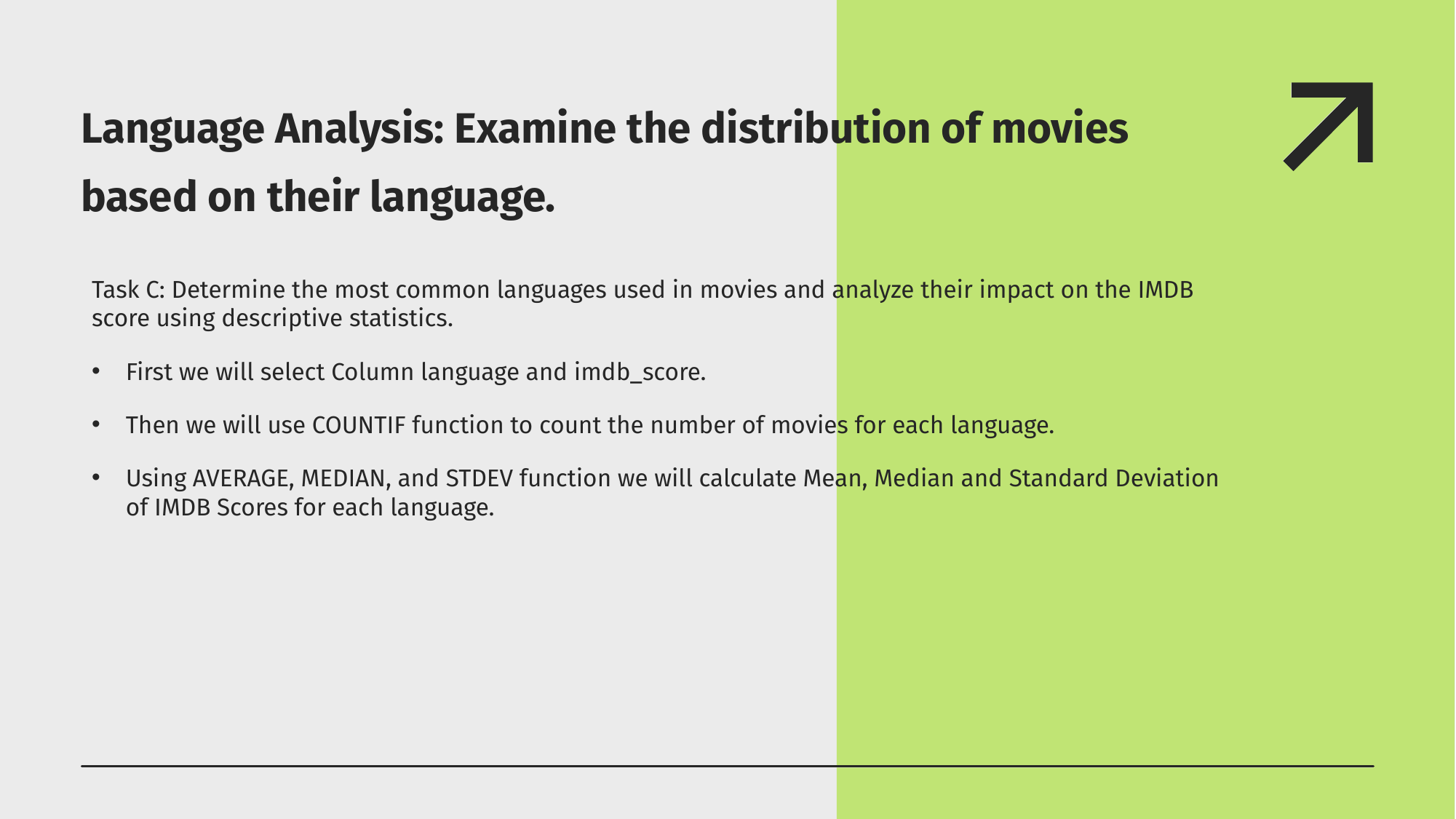

# Language Analysis: Examine the distribution of movies based on their language.
Task C: Determine the most common languages used in movies and analyze their impact on the IMDB score using descriptive statistics.
First we will select Column language and imdb_score.
Then we will use COUNTIF function to count the number of movies for each language.
Using AVERAGE, MEDIAN, and STDEV function we will calculate Mean, Median and Standard Deviation of IMDB Scores for each language.